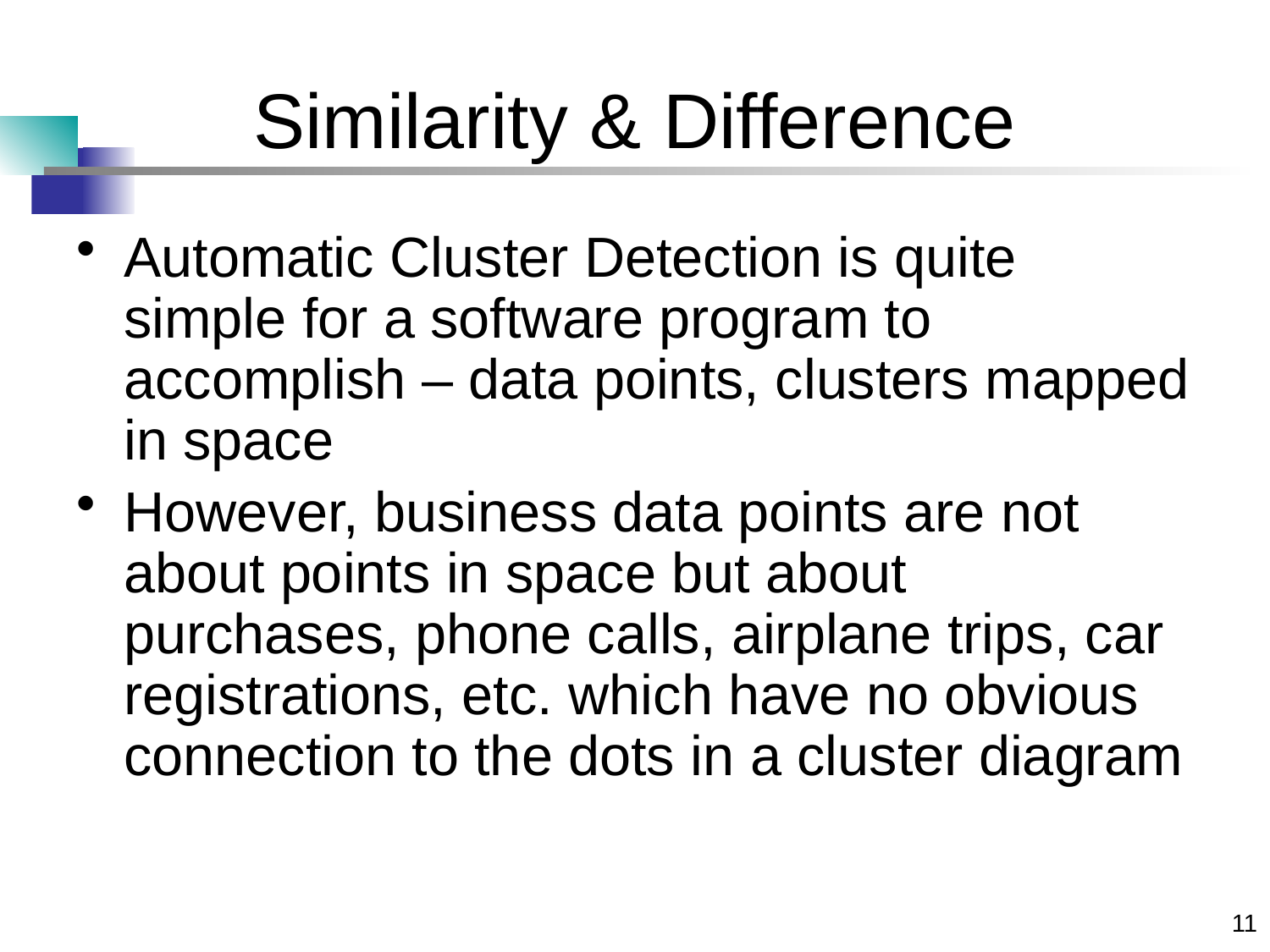

# Similarity & Difference
Automatic Cluster Detection is quite simple for a software program to accomplish – data points, clusters mapped in space
However, business data points are not about points in space but about purchases, phone calls, airplane trips, car registrations, etc. which have no obvious connection to the dots in a cluster diagram